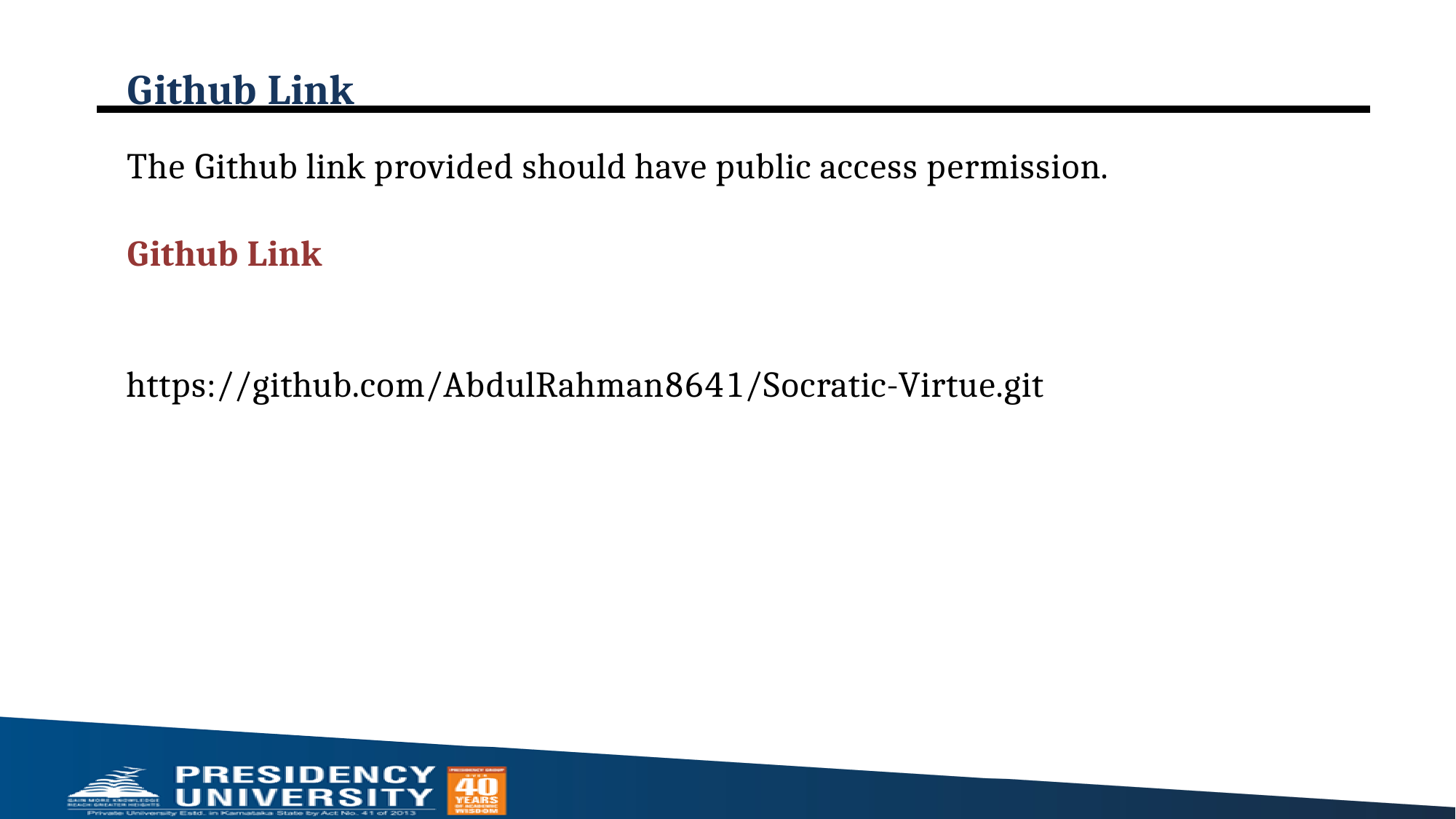

# Github Link

The Github link provided should have public access permission.

Github Link

https://github.com/AbdulRahman8641/Socratic-Virtue.git